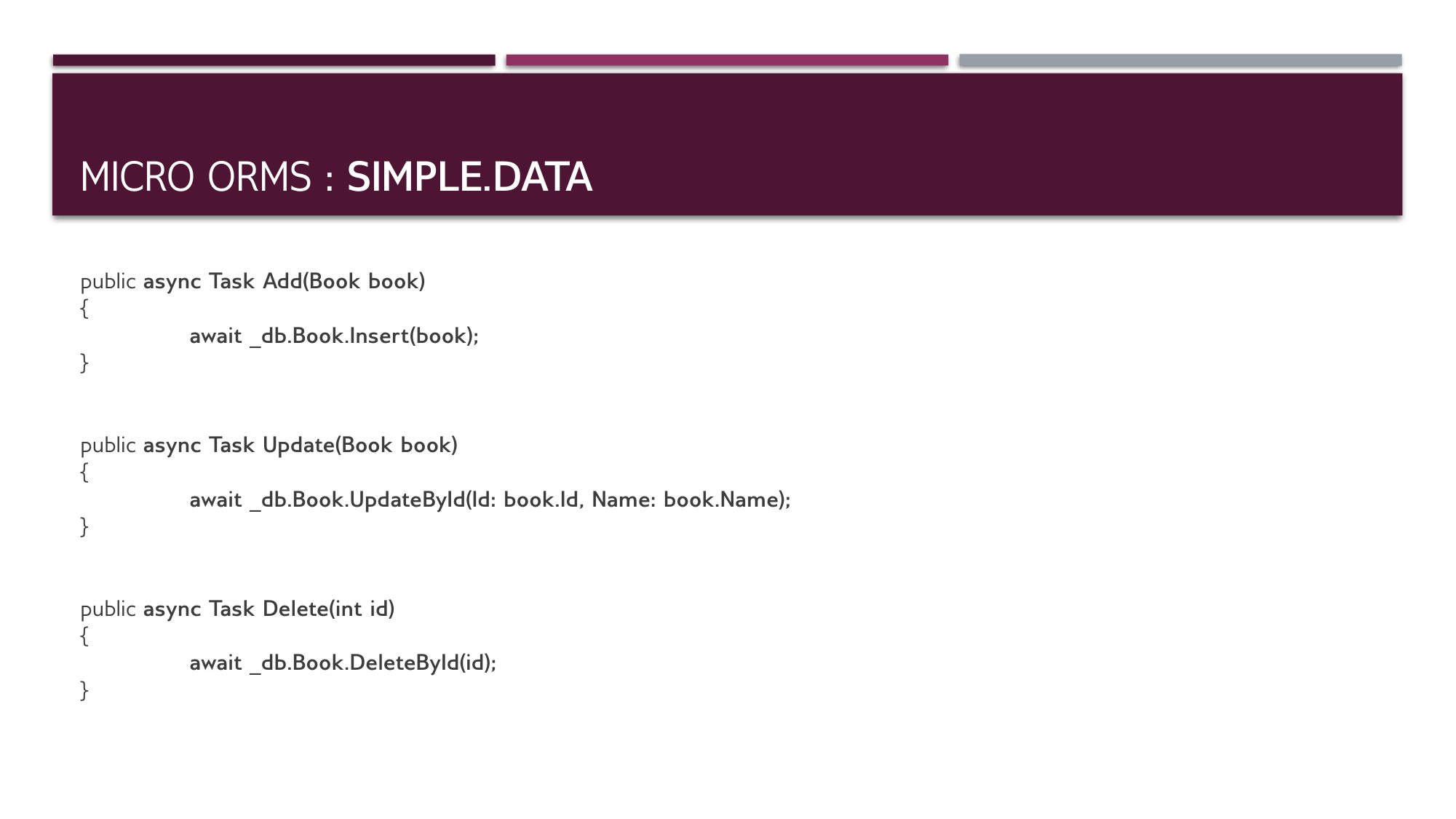

# Micro Orms : simple.data
public async Task Add(Book book)
{
	await _db.Book.Insert(book);
}

public async Task Update(Book book)
{
	await _db.Book.UpdateById(Id: book.Id, Name: book.Name);
}

public async Task Delete(int id)
{
	await _db.Book.DeleteById(id);
}